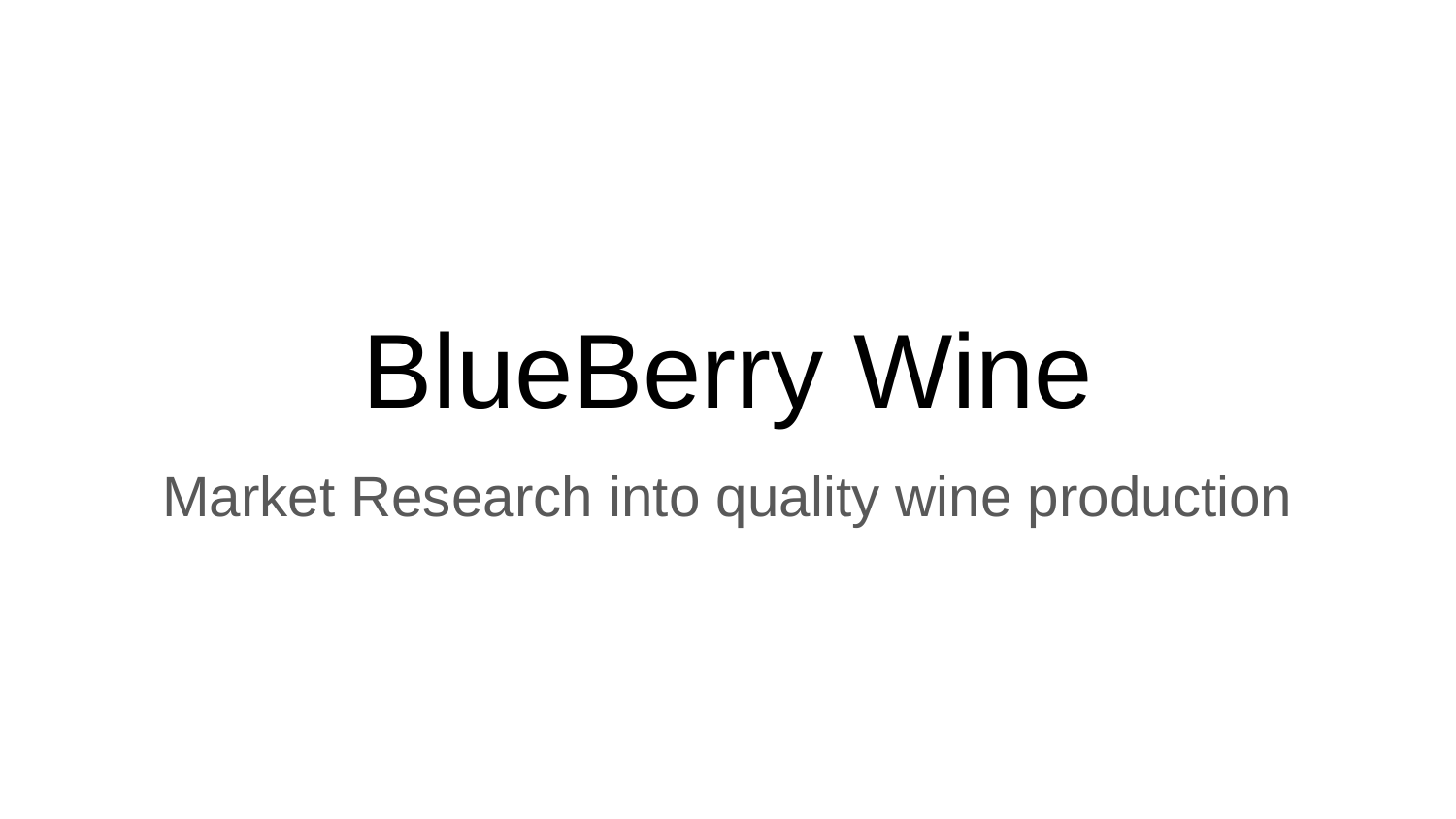

# BlueBerry Wine
Market Research into quality wine production